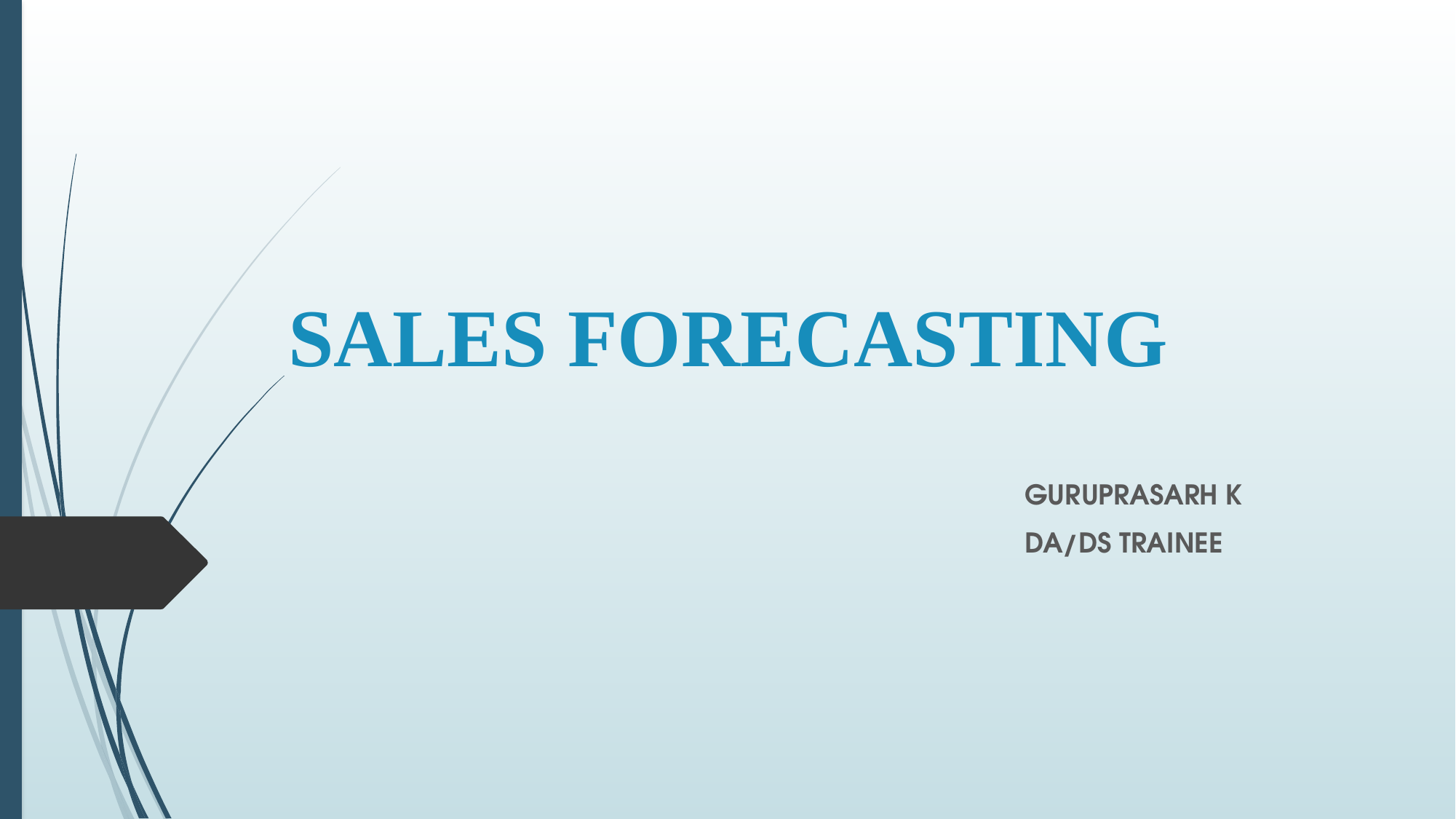

# SALES FORECASTING
GURUPRASARH K
DA/DS TRAINEE